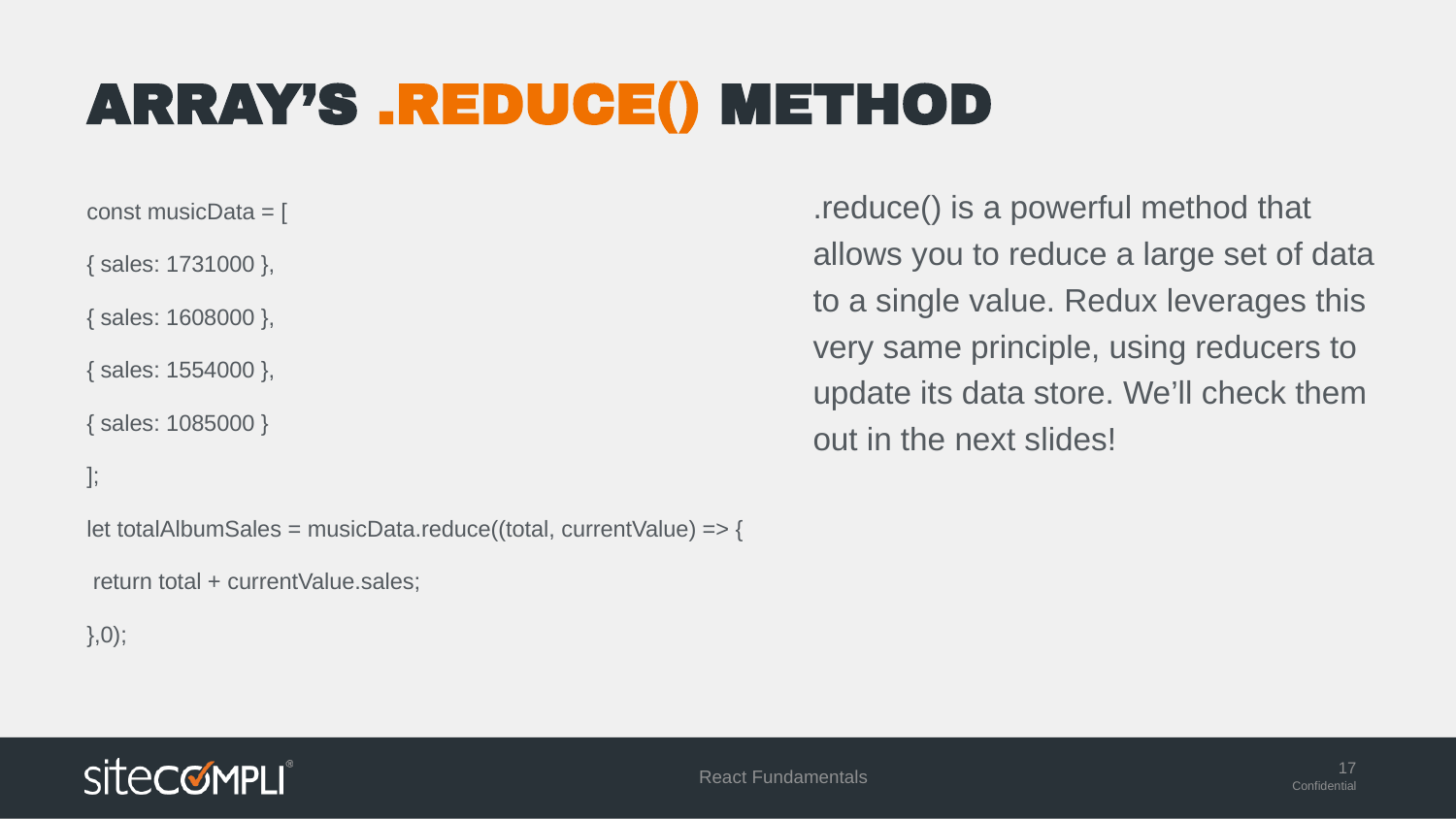

# Array’s .reduce() method
.reduce() is a powerful method that allows you to reduce a large set of data to a single value. Redux leverages this very same principle, using reducers to update its data store. We’ll check them out in the next slides!
const musicData = [
{ sales: 1731000 },
{ sales: 1608000 },
{ sales: 1554000 },
{ sales: 1085000 }
];
let totalAlbumSales = musicData.reduce((total, currentValue) => {
 return total + currentValue.sales;
},0);

React Fundamentals
17